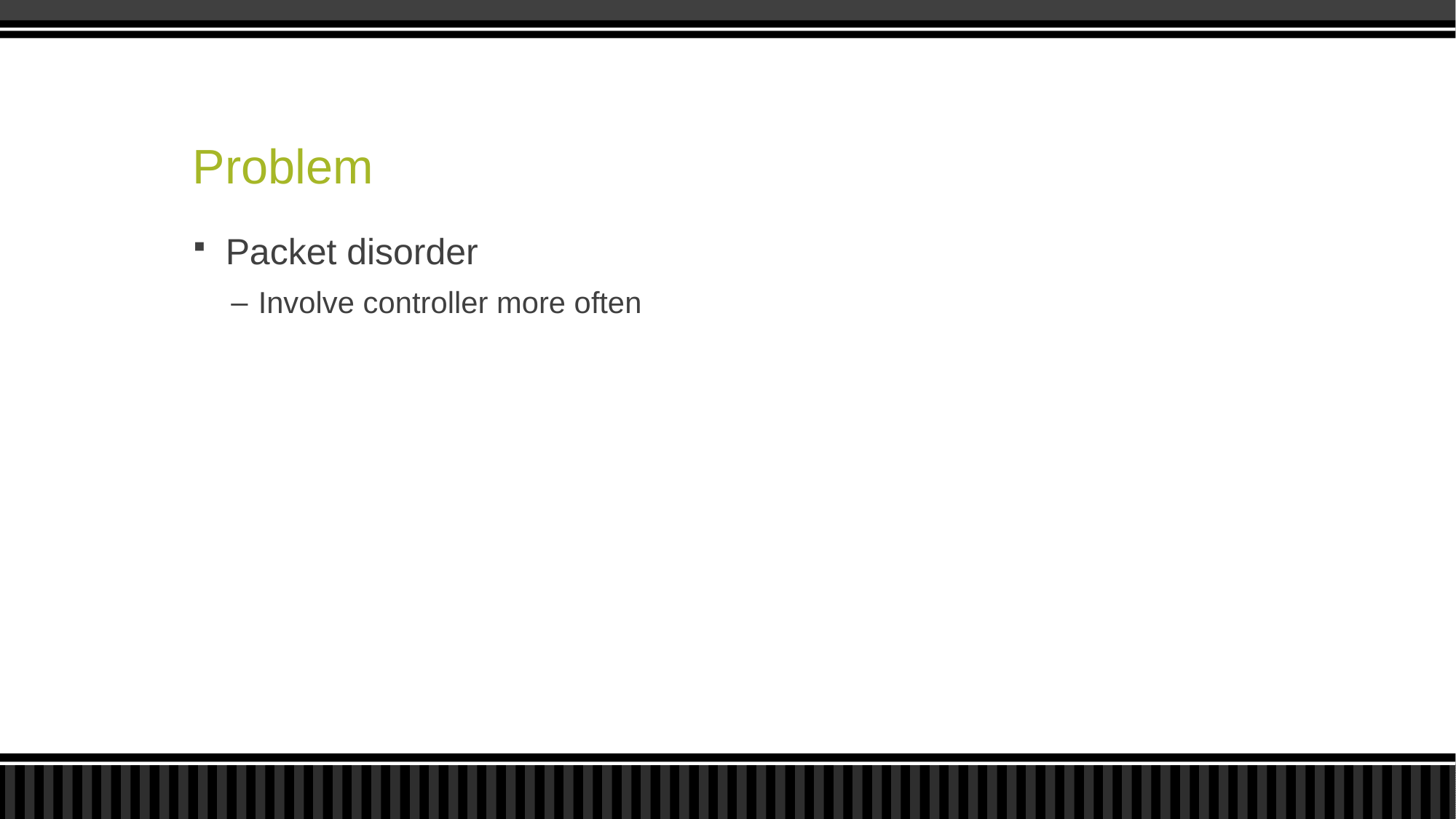

# Problem
Packet disorder
Involve controller more often